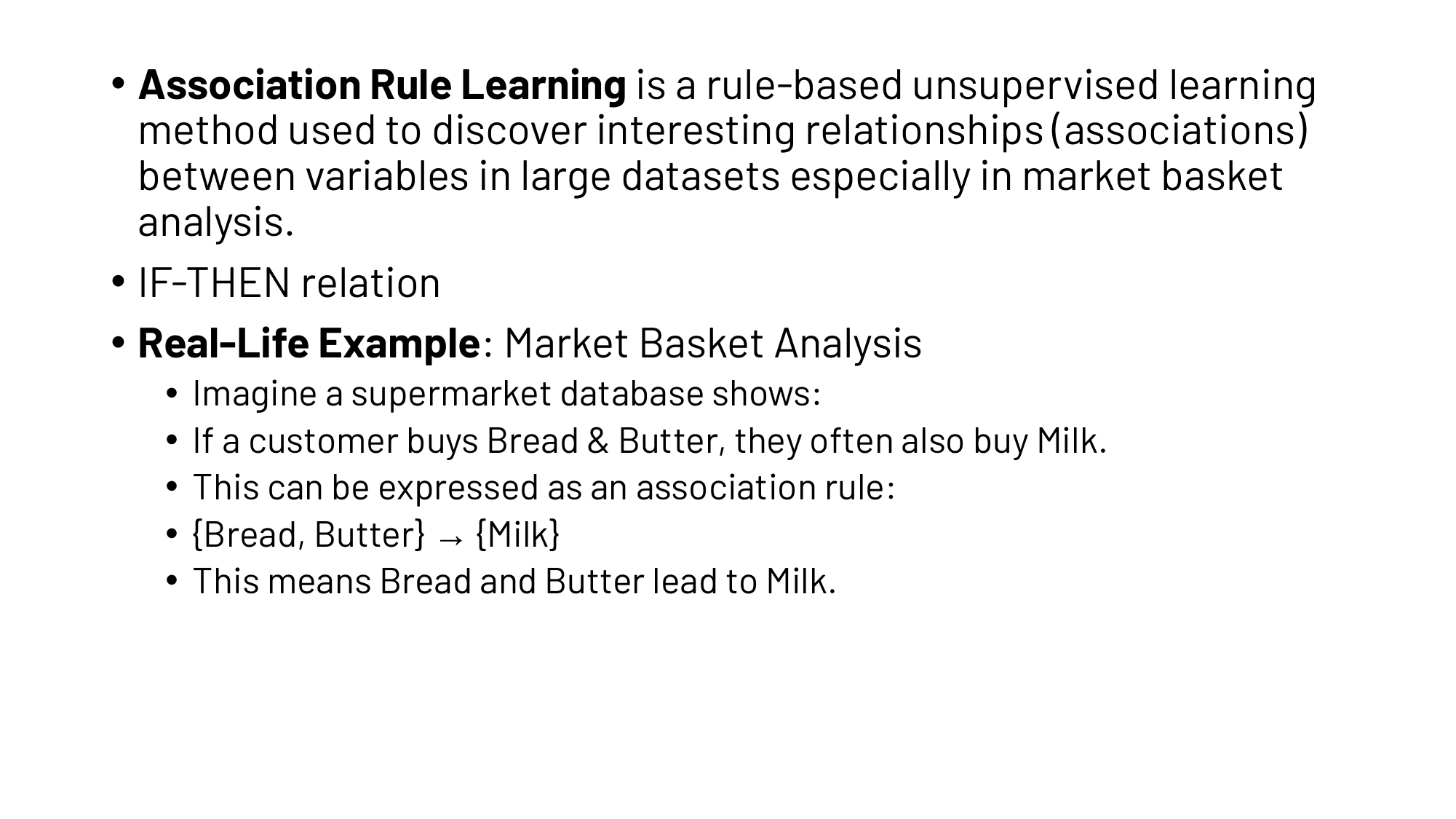

Association Rule Learning is a rule-based unsupervised learning method used to discover interesting relationships (associations) between variables in large datasets especially in market basket analysis.
IF-THEN relation
Real-Life Example: Market Basket Analysis
Imagine a supermarket database shows:
If a customer buys Bread & Butter, they often also buy Milk.
This can be expressed as an association rule:
{Bread, Butter} → {Milk}
This means Bread and Butter lead to Milk.